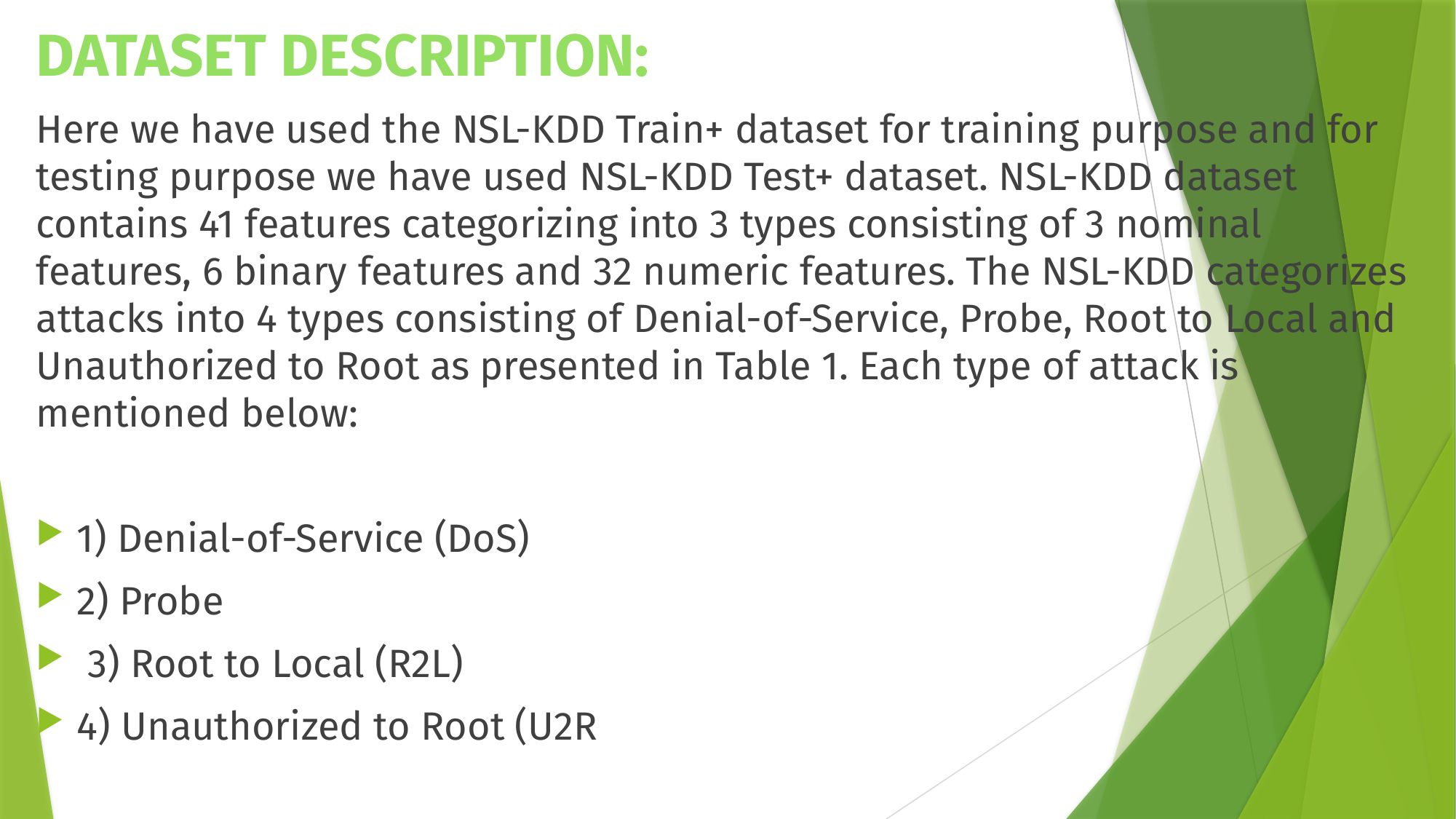

DATASET DESCRIPTION:
Here we have used the NSL-KDD Train+ dataset for training purpose and for testing purpose we have used NSL-KDD Test+ dataset. NSL-KDD dataset contains 41 features categorizing into 3 types consisting of 3 nominal features, 6 binary features and 32 numeric features. The NSL-KDD categorizes attacks into 4 types consisting of Denial-of-Service, Probe, Root to Local and Unauthorized to Root as presented in Table 1. Each type of attack is mentioned below:

1) Denial-of-Service (DoS)
2) Probe
 3) Root to Local (R2L)
4) Unauthorized to Root (U2R